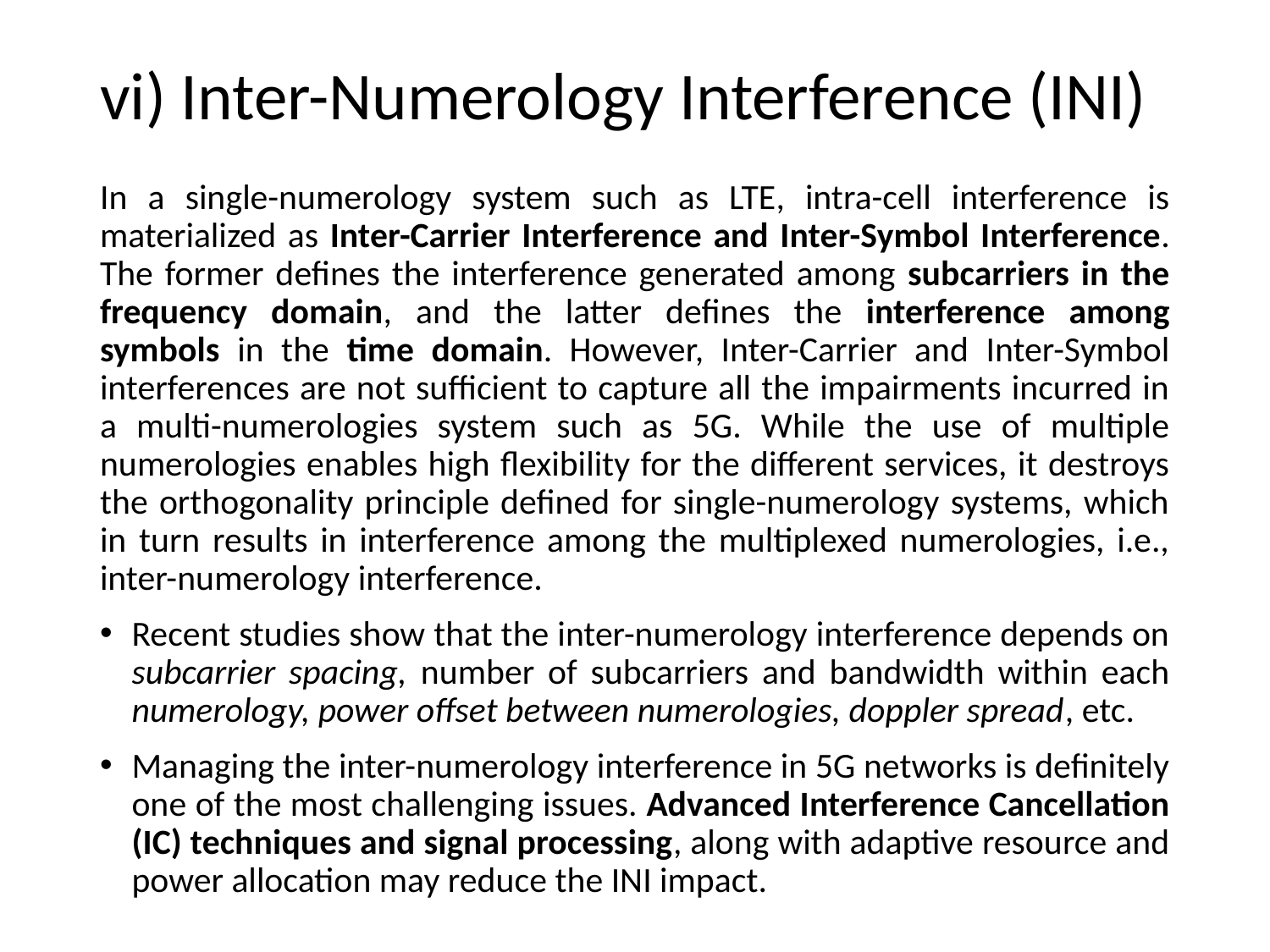

# vi) Inter-Numerology Interference (INI)
In a single-numerology system such as LTE, intra-cell interference is materialized as Inter-Carrier Interference and Inter-Symbol Interference. The former defines the interference generated among subcarriers in the frequency domain, and the latter defines the interference among symbols in the time domain. However, Inter-Carrier and Inter-Symbol interferences are not sufficient to capture all the impairments incurred in a multi-numerologies system such as 5G. While the use of multiple numerologies enables high flexibility for the different services, it destroys the orthogonality principle defined for single-numerology systems, which in turn results in interference among the multiplexed numerologies, i.e., inter-numerology interference.
Recent studies show that the inter-numerology interference depends on subcarrier spacing, number of subcarriers and bandwidth within each numerology, power offset between numerologies, doppler spread, etc.
Managing the inter-numerology interference in 5G networks is definitely one of the most challenging issues. Advanced Interference Cancellation (IC) techniques and signal processing, along with adaptive resource and power allocation may reduce the INI impact.